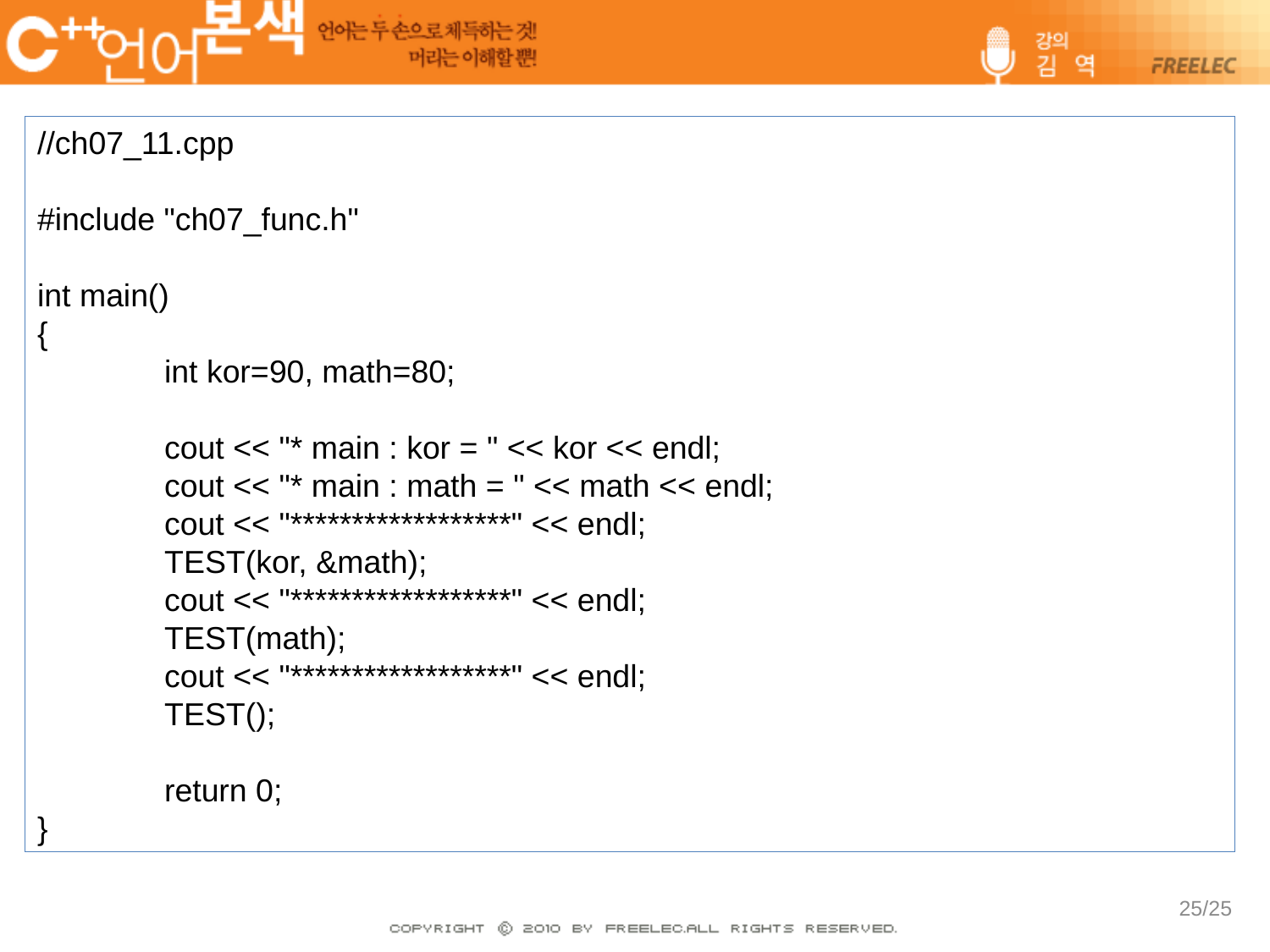

//ch07_11.cpp

#include "ch07_func.h"

int main()
{
	int kor=90, math=80;

	cout << "* main : kor = " << kor << endl;
	cout << "* main : math = " << math << endl;
	cout << "******************" << endl;
	TEST(kor, &math);
	cout << "******************" << endl;
	TEST(math);
	cout << "******************" << endl;
	TEST();

	return 0;
}
25/25